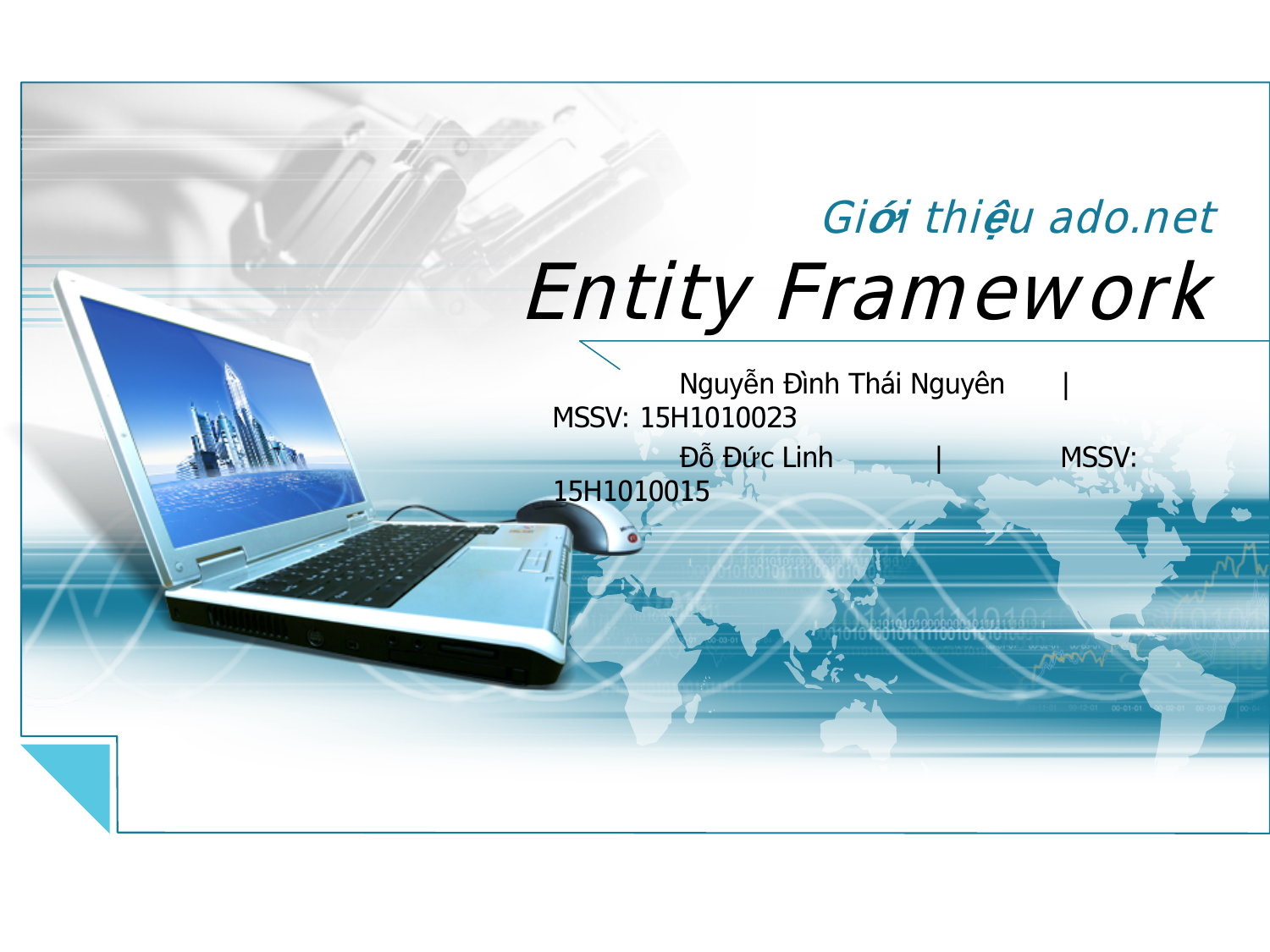

# Giới thiệu ado.net Entity Framework
	Nguyễn Đình Thái Nguyên	| 	MSSV: 15H1010023
	Đỗ Đức Linh	|	MSSV: 15H1010015